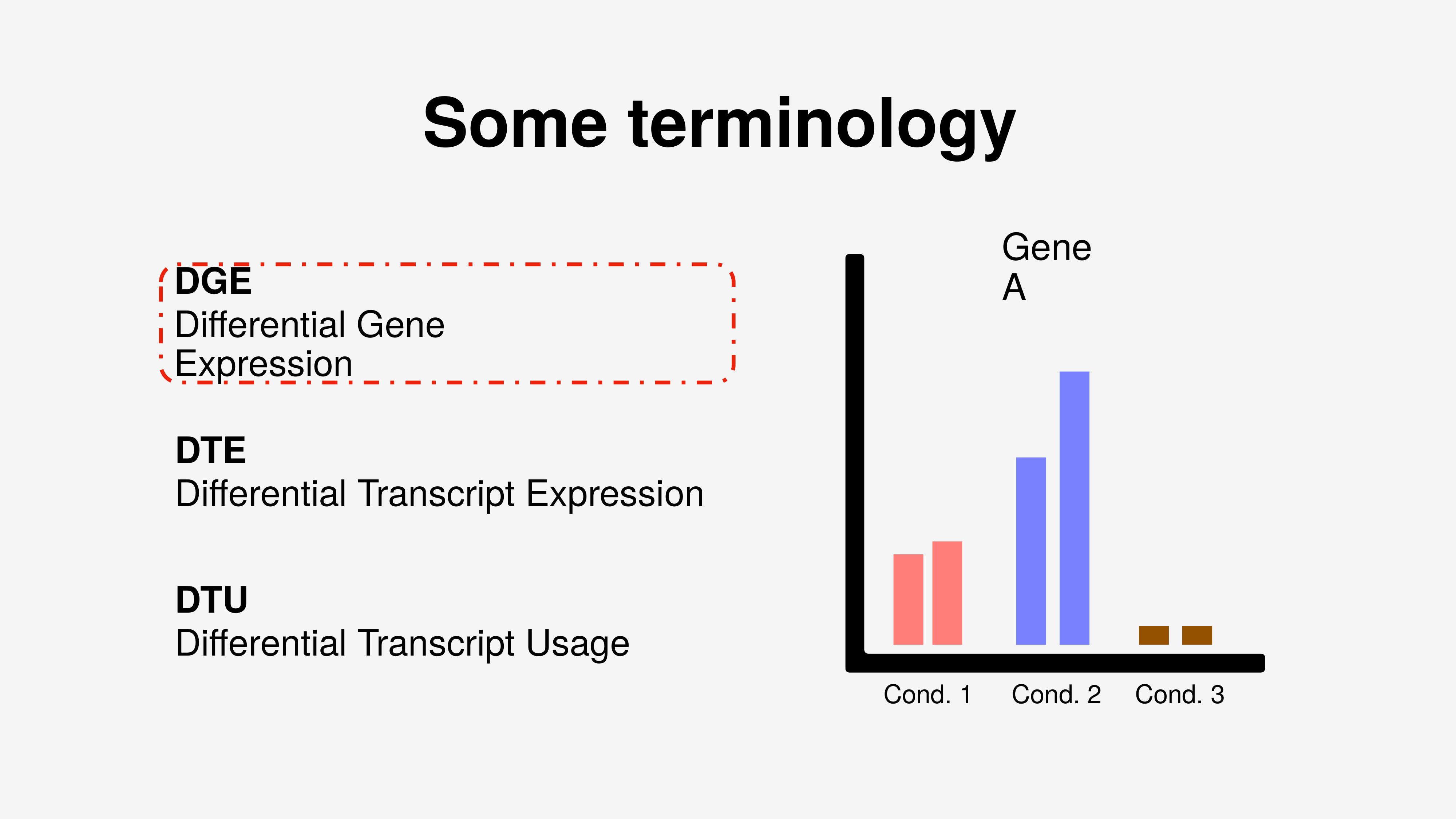

Some terminology
Gene A

Cond. 1
Cond. 2
Cond. 3

DGE
Differential Gene Expression
DTE
Differential Transcript Expression
DTU
Differential Transcript Usage